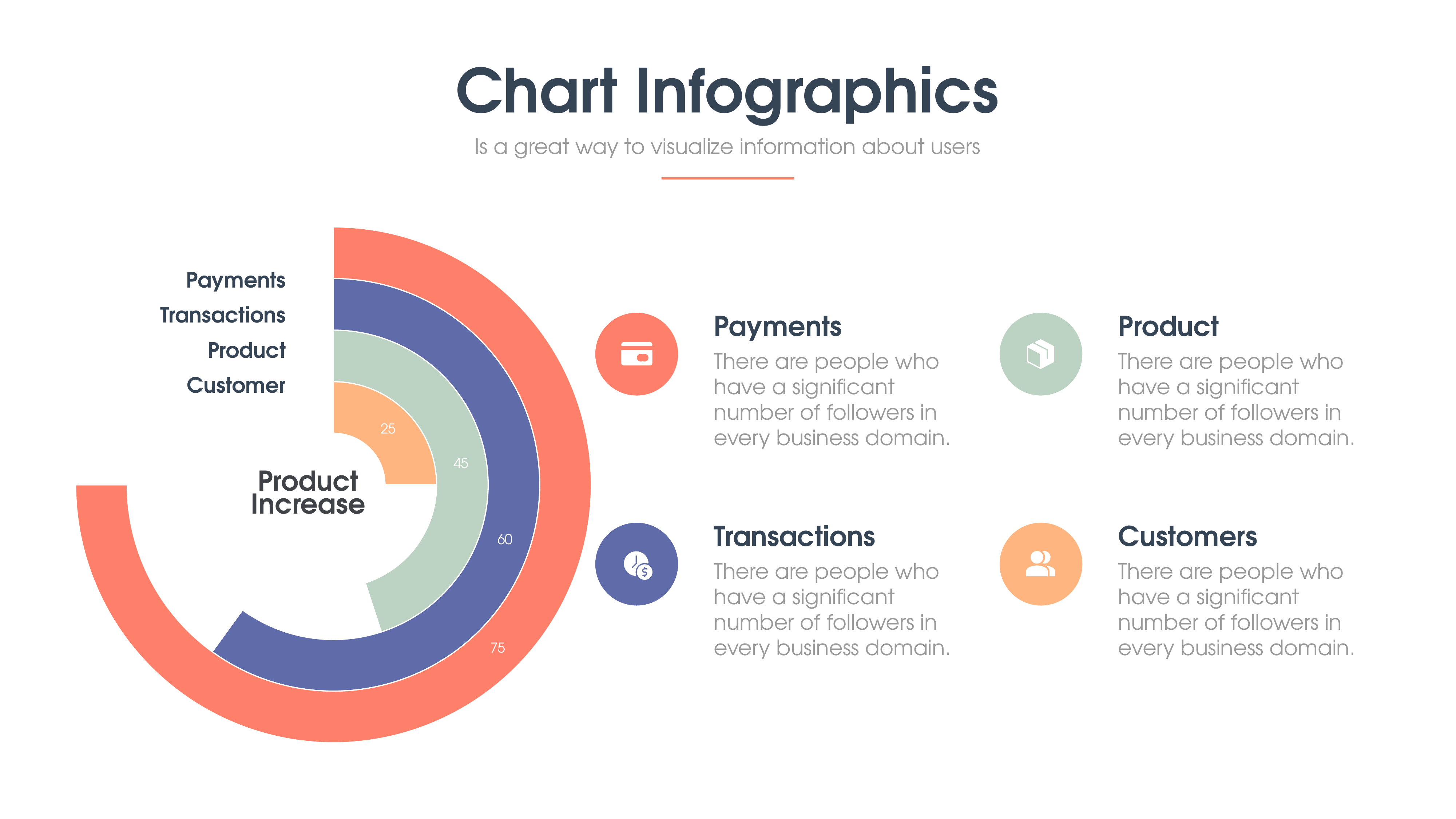

Chart Infographics
Is a great way to visualize information about users

### Chart

| Category | Sales | Column1 | Column2 | Column3 |
|---|---|---|---|---|
| One | 25.0 | 45.0 | 60.0 | 75.0 |
| Two | 75.0 | 55.0 | 40.0 | 25.0 |
Payments
Transactions
Payments
Product

There are people who have a significant number of followers in every business domain.

Product

There are people who have a significant number of followers in every business domain.
Customer
Product Increase
Transactions
Customers

There are people who have a significant number of followers in every business domain.
There are people who have a significant number of followers in every business domain.